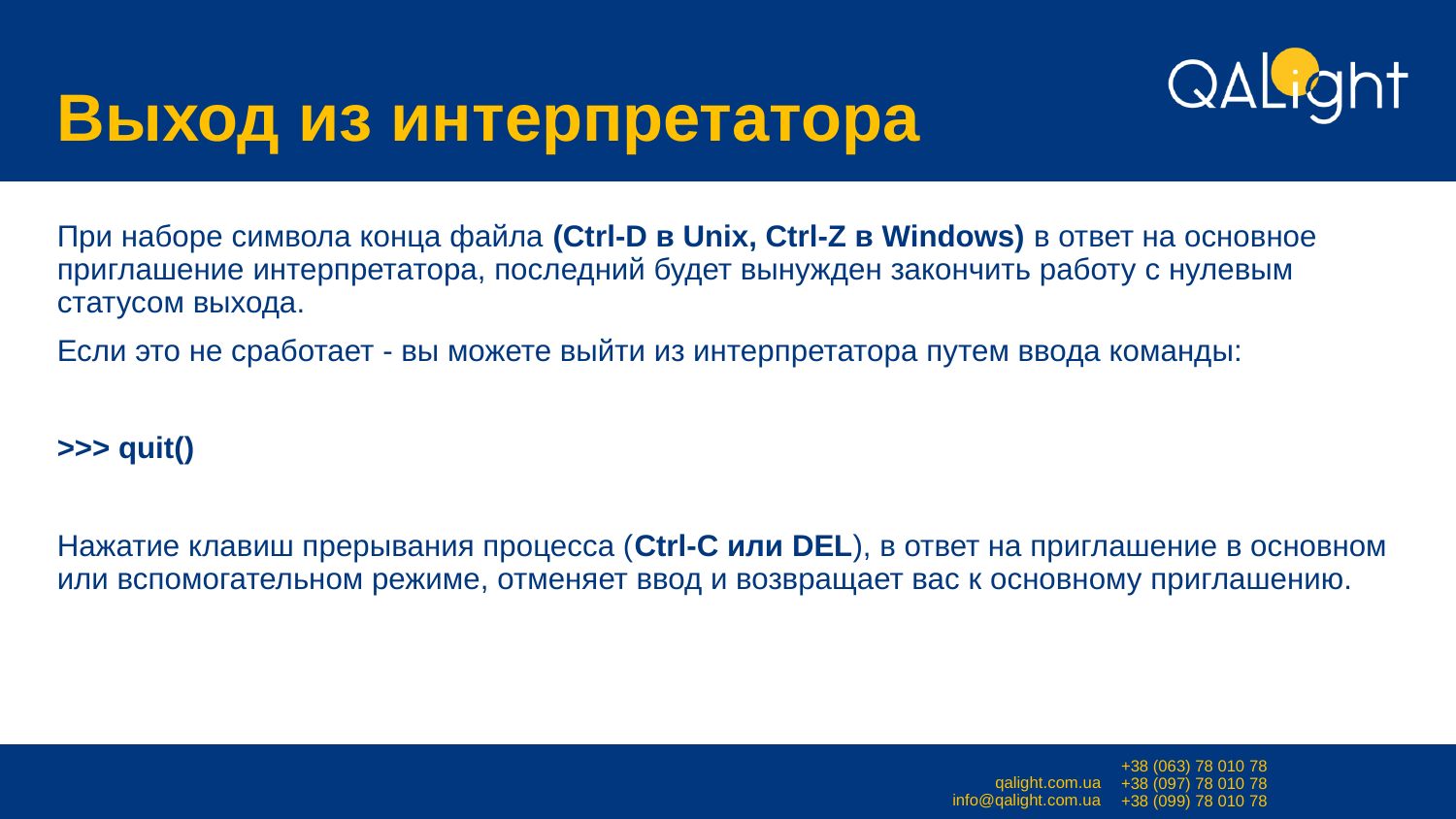

# Выход из интерпретатора
При наборе символа конца файла (Ctrl-D в Unix, Ctrl-Z в Windows) в ответ на основное приглашение интерпретатора, последний будет вынужден закончить работу с нулевым статусом выхода.
Если это не сработает - вы можете выйти из интерпретатора путем ввода команды:

>>> quit()

Нажатие клавиш прерывания процесса (Ctrl-C или DEL), в ответ на приглашение в основном или вспомогательном режиме, отменяет ввод и возвращает вас к основному приглашению.